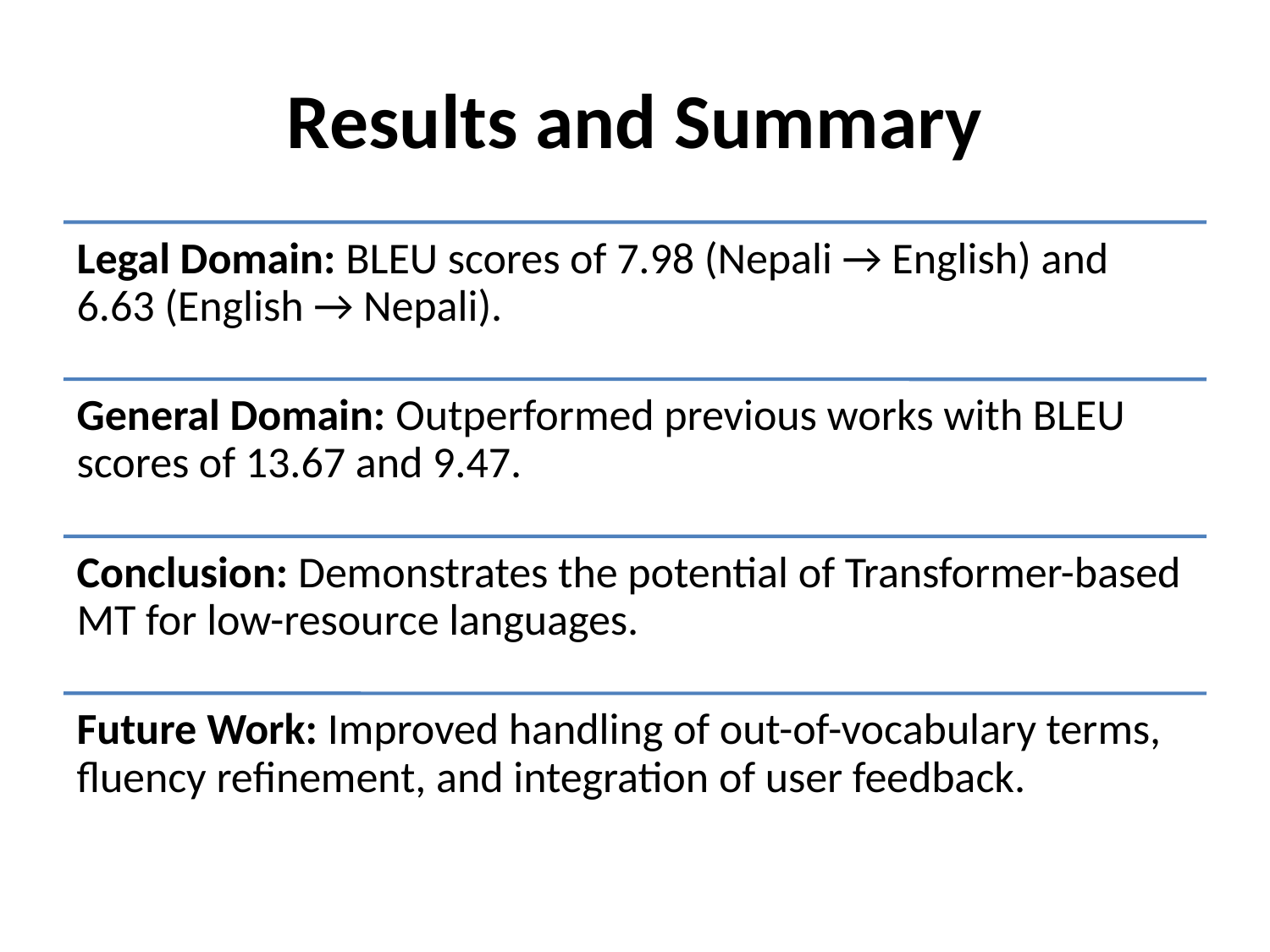

# Results and Summary
Legal Domain: BLEU scores of 7.98 (Nepali → English) and 6.63 (English → Nepali).
General Domain: Outperformed previous works with BLEU scores of 13.67 and 9.47.
Conclusion: Demonstrates the potential of Transformer-based MT for low-resource languages.
Future Work: Improved handling of out-of-vocabulary terms, fluency refinement, and integration of user feedback.